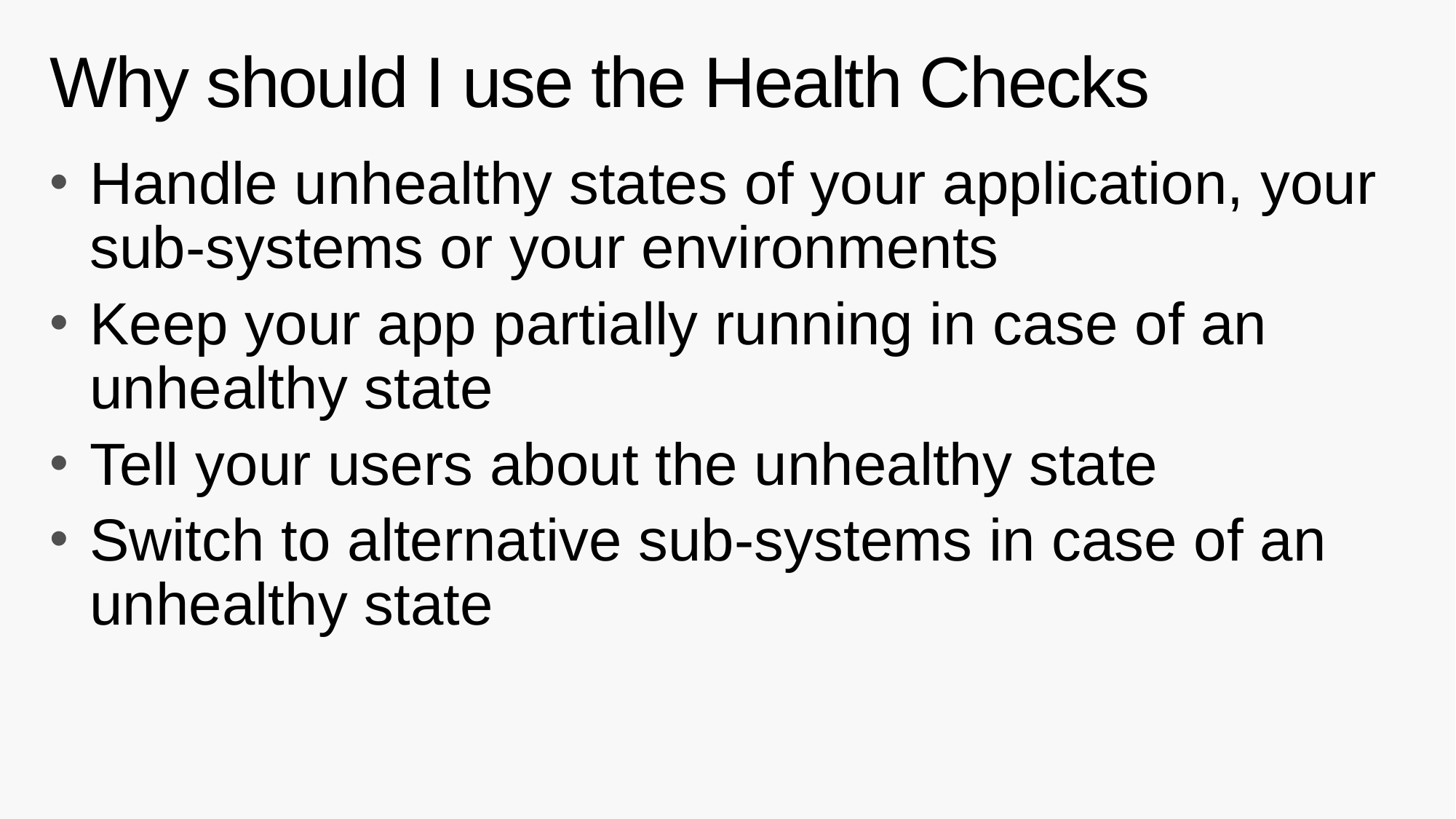

# Why should I use the Health Checks
Handle unhealthy states of your application, your sub-systems or your environments
Keep your app partially running in case of an unhealthy state
Tell your users about the unhealthy state
Switch to alternative sub-systems in case of an unhealthy state